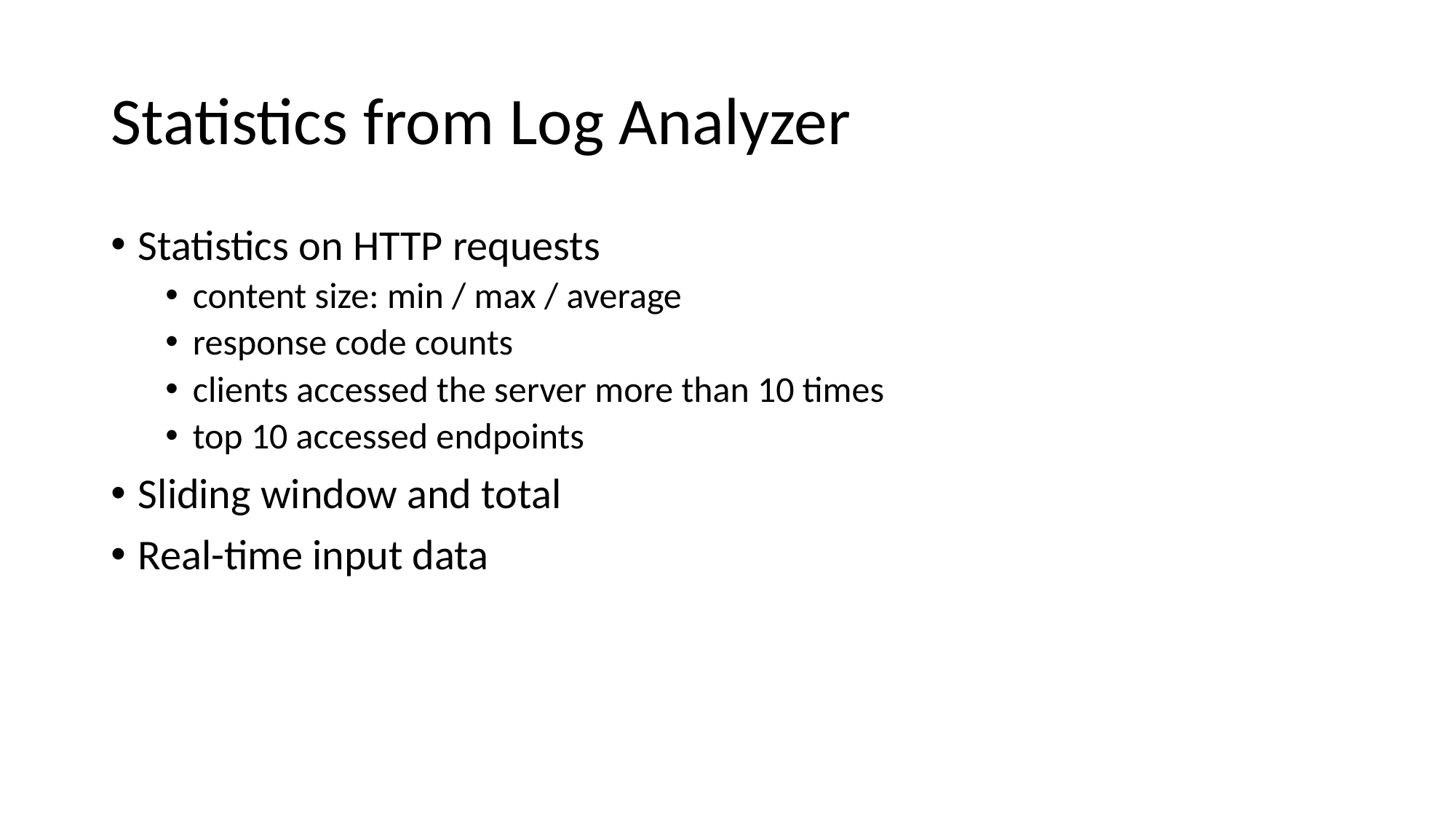

# Statistics from Log Analyzer
Statistics on HTTP requests
content size: min / max / average
response code counts
clients accessed the server more than 10 times
top 10 accessed endpoints
Sliding window and total
Real-time input data